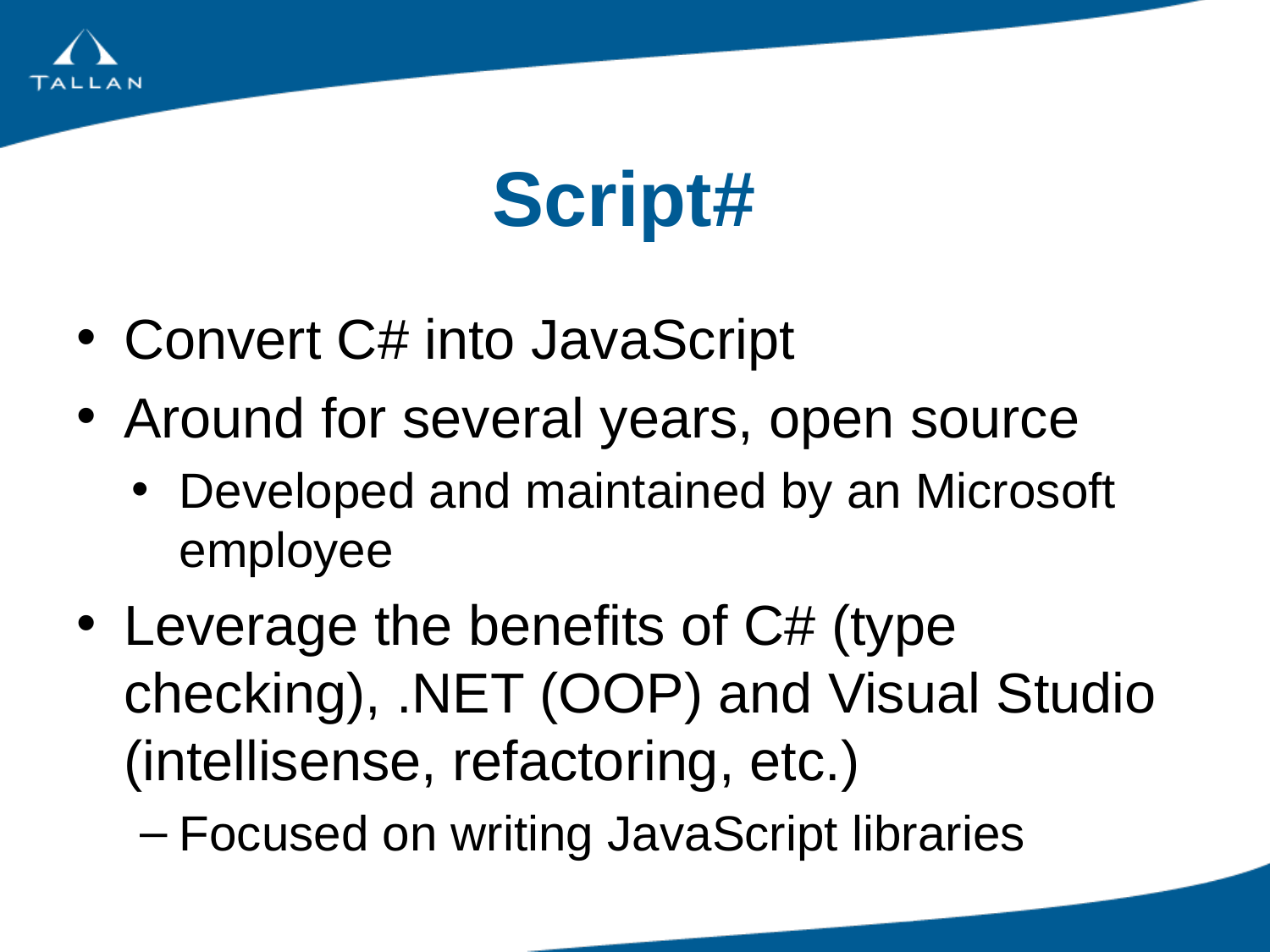

# Script#
Convert C# into JavaScript
Around for several years, open source
Developed and maintained by an Microsoft employee
Leverage the benefits of C# (type checking), .NET (OOP) and Visual Studio (intellisense, refactoring, etc.)
Focused on writing JavaScript libraries